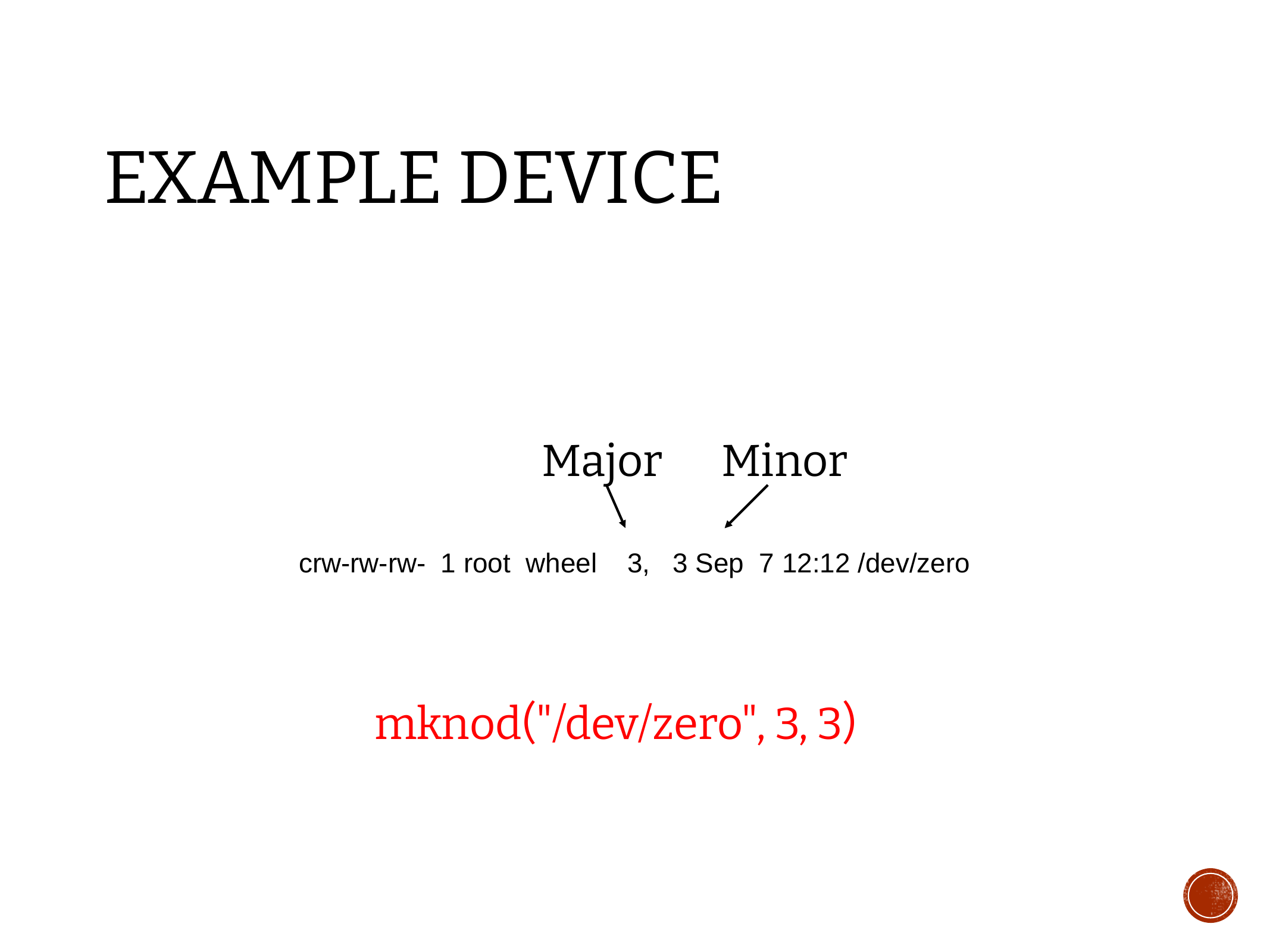

# Example device
Major
Minor

crw-rw-rw-  1 root  wheel    3,   3 Sep  7 12:12 /dev/zero
mknod("/dev/zero", 3, 3)